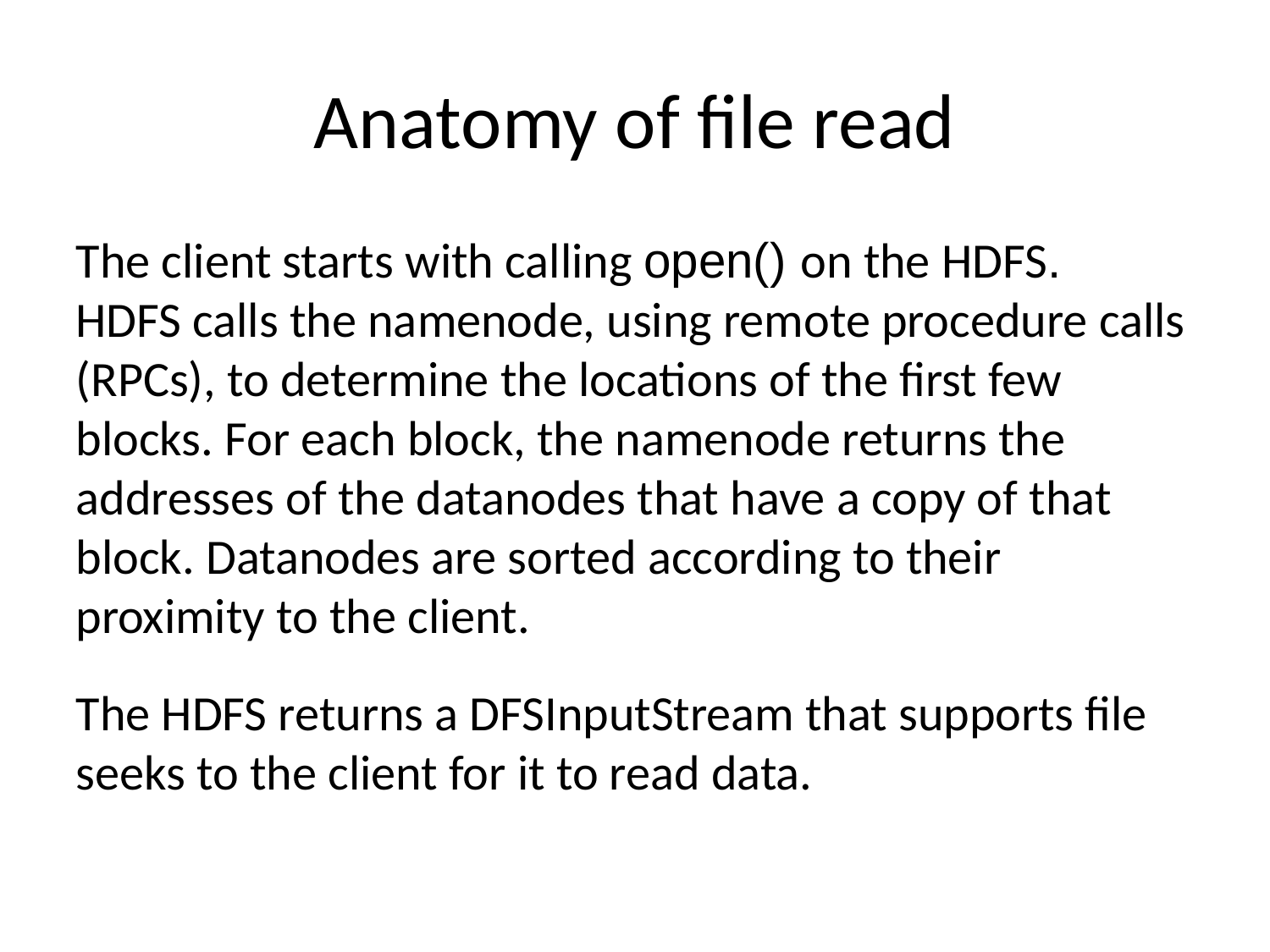

HDFS
Anatomy of file read
The client starts with calling open() on the HDFS.
HDFS calls the namenode, using remote procedure calls (RPCs), to determine the locations of the first few blocks. For each block, the namenode returns the addresses of the datanodes that have a copy of that block. Datanodes are sorted according to their proximity to the client.

The HDFS returns a DFSInputStream that supports file seeks to the client for it to read data.